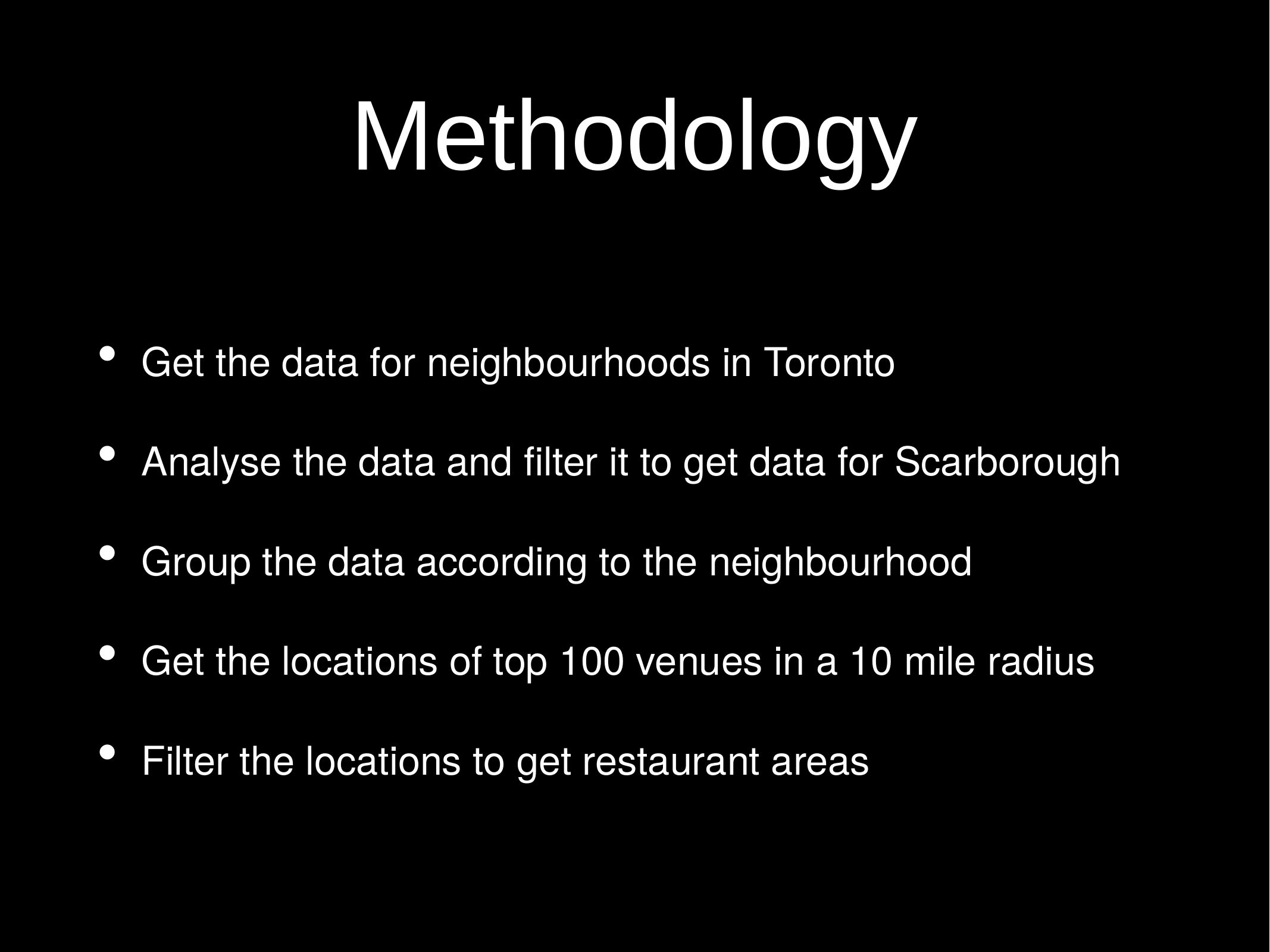

# Methodology
Get the data for neighbourhoods in Toronto
Analyse the data and filter it to get data for Scarborough
Group the data according to the neighbourhood
Get the locations of top 100 venues in a 10 mile radius
Filter the locations to get restaurant areas